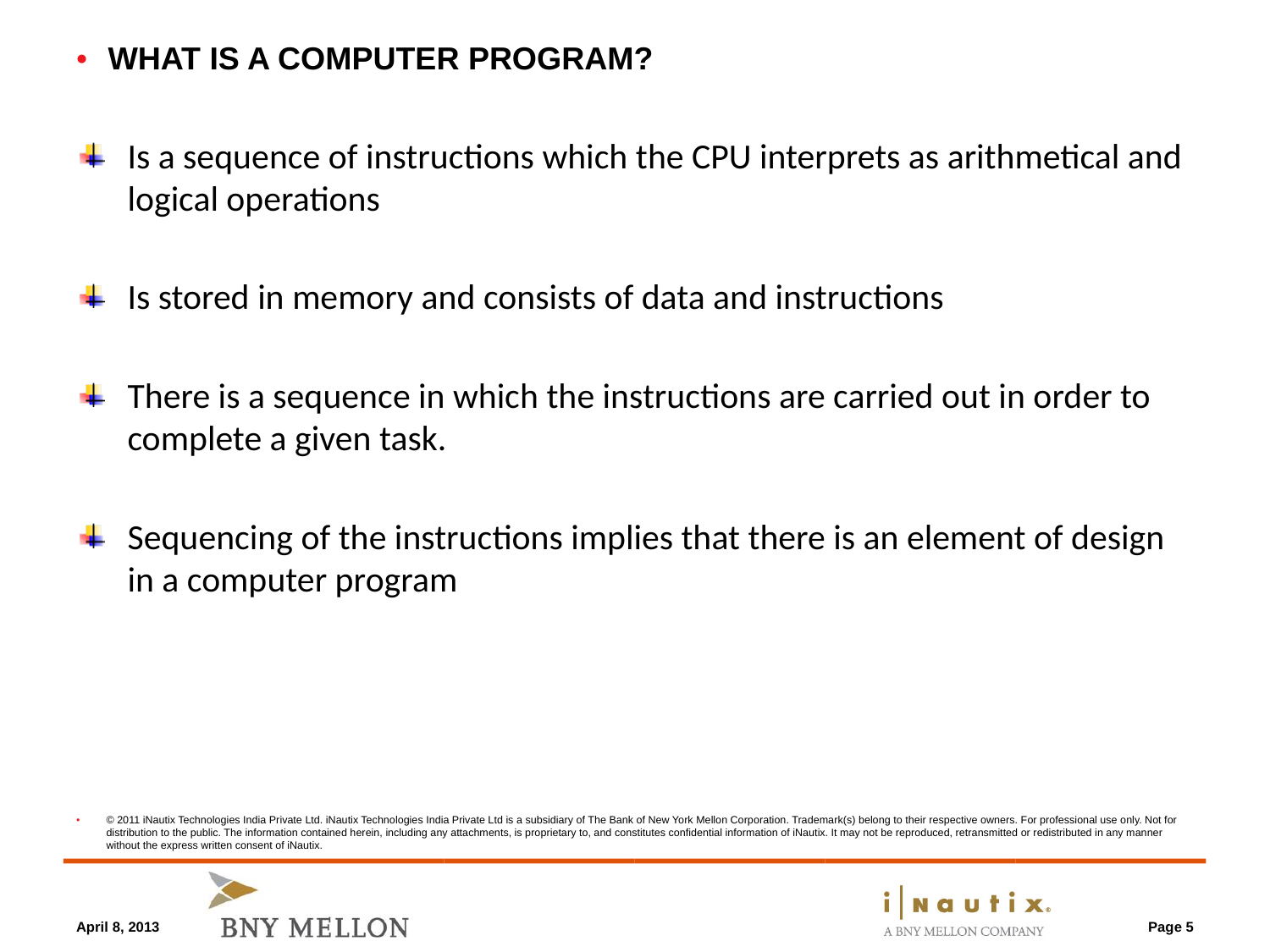

April 8, 2013
What is a computer program?
Is a sequence of instructions which the CPU interprets as arithmetical and logical operations

Is stored in memory and consists of data and instructions

There is a sequence in which the instructions are carried out in order to complete a given task.

Sequencing of the instructions implies that there is an element of design in a computer program

Page 5